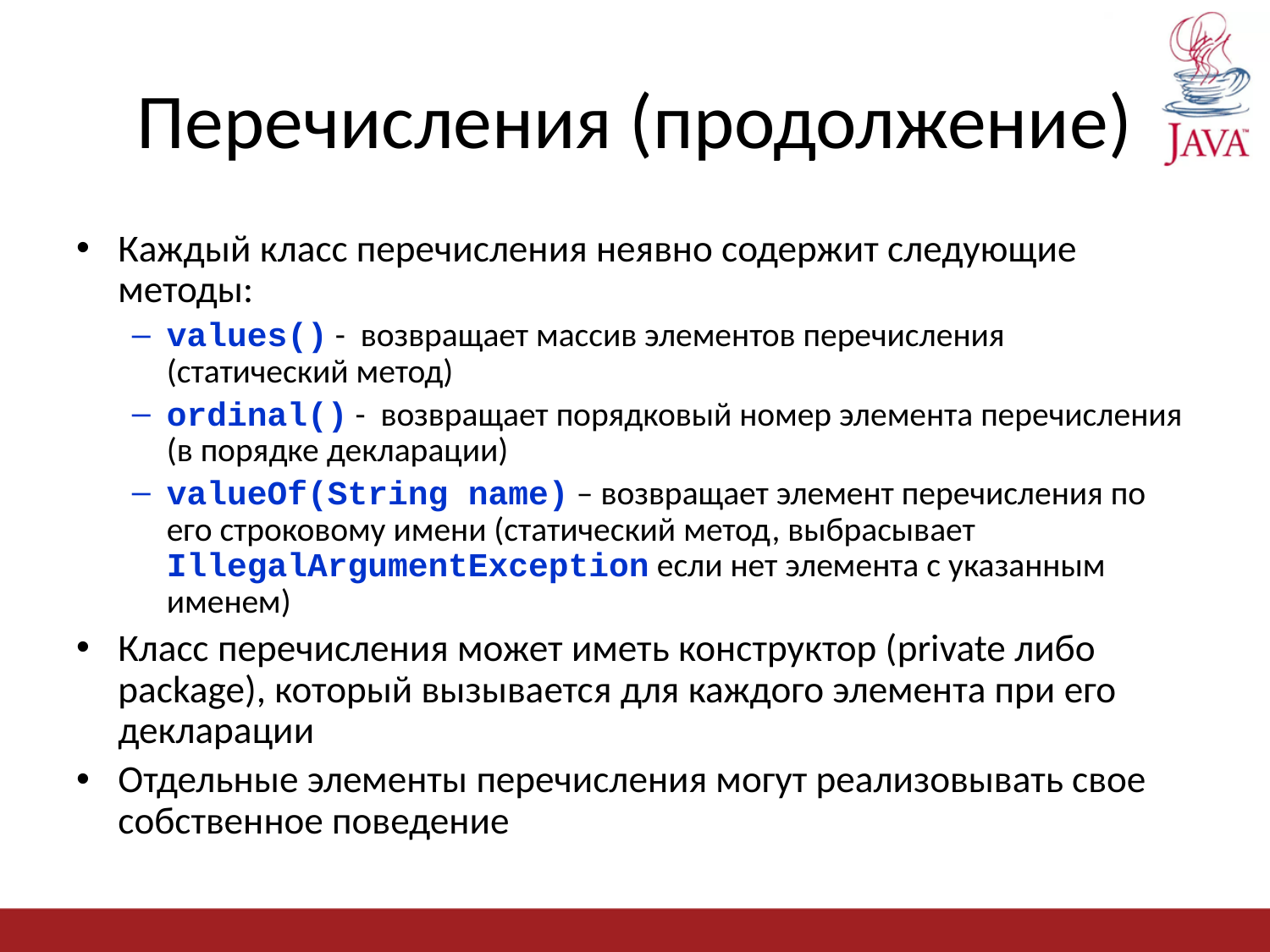

# Перечисления (продолжение)
Каждый класс перечисления неявно содержит следующие методы:
values() -  возвращает массив элементов перечисления (статический метод)
ordinal() -  возвращает порядковый номер элемента перечисления (в порядке декларации)
valueOf(String name) – возвращает элемент перечисления по его строковому имени (статический метод, выбрасывает IllegalArgumentException если нет элемента с указанным именем)
Класс перечисления может иметь конструктор (private либо package), который вызывается для каждого элемента при его декларации
Отдельные элементы перечисления могут реализовывать свое собственное поведение